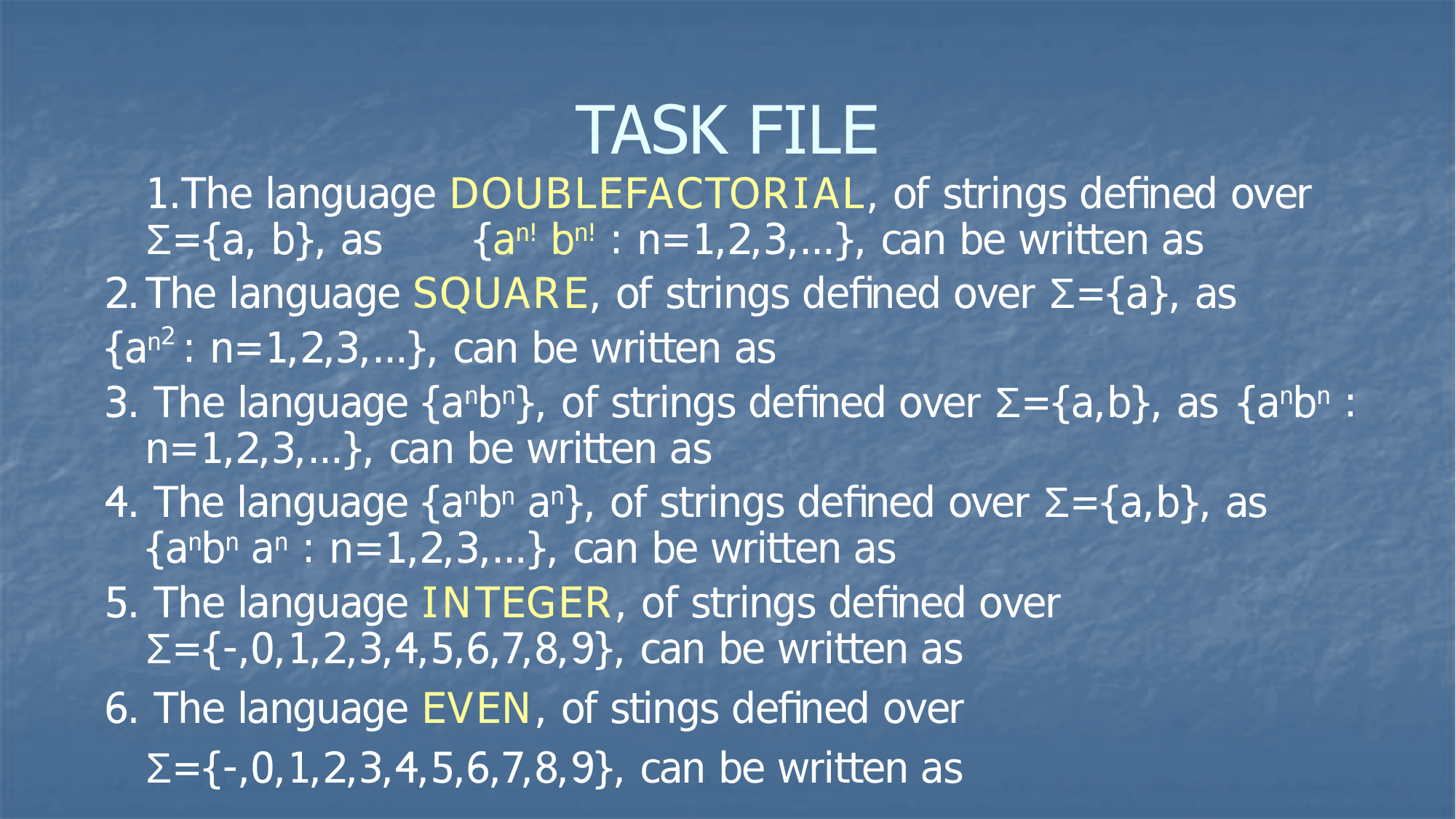

# TASK FILE
	1.The language DOUBLEFACTORIAL, of strings defined over Σ={a, b}, as 	{an! bn! : n=1,2,3,…}, can be written as
2.	The language SQUARE, of strings defined over Σ={a}, as
{an2 : n=1,2,3,…}, can be written as
3. The language {anbn}, of strings defined over Σ={a,b}, as 	{anbn : n=1,2,3,…}, can be written as
4. The language {anbn an}, of strings defined over Σ={a,b}, as 	{anbn an : n=1,2,3,…}, can be written as
5. The language INTEGER, of strings defined over Σ={-,0,1,2,3,4,5,6,7,8,9}, can be written as
6. The language EVEN, of stings defined over
	Σ={-,0,1,2,3,4,5,6,7,8,9}, can be written as